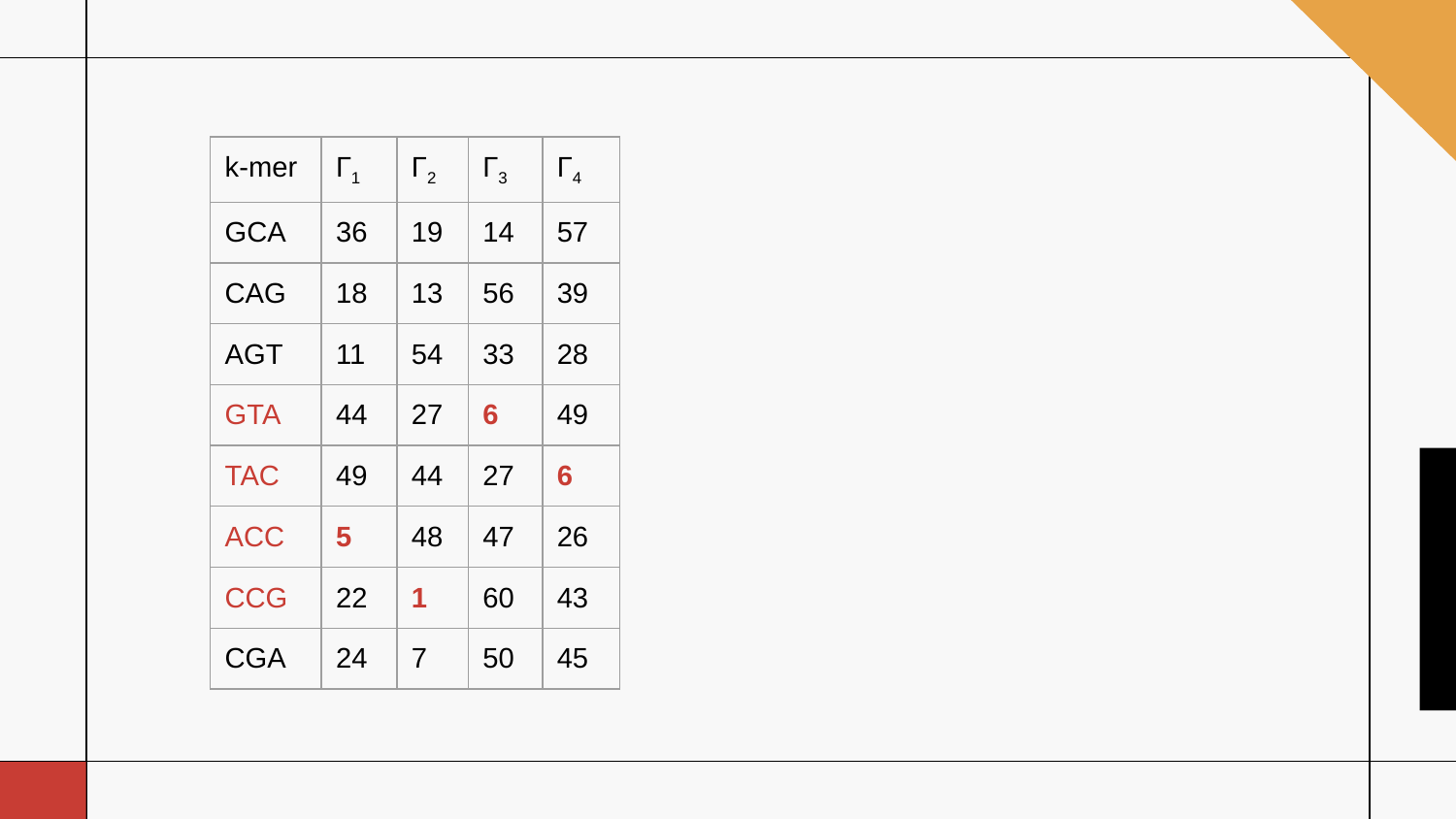

| k-mer | Γ1 | Γ2 | Γ3 | Γ4 |
| --- | --- | --- | --- | --- |
| GCA | 36 | 19 | 14 | 57 |
| CAG | 18 | 13 | 56 | 39 |
| AGT | 11 | 54 | 33 | 28 |
| GTA | 44 | 27 | 6 | 49 |
| TAC | 49 | 44 | 27 | 6 |
| ACC | 5 | 48 | 47 | 26 |
| CCG | 22 | 1 | 60 | 43 |
| CGA | 24 | 7 | 50 | 45 |